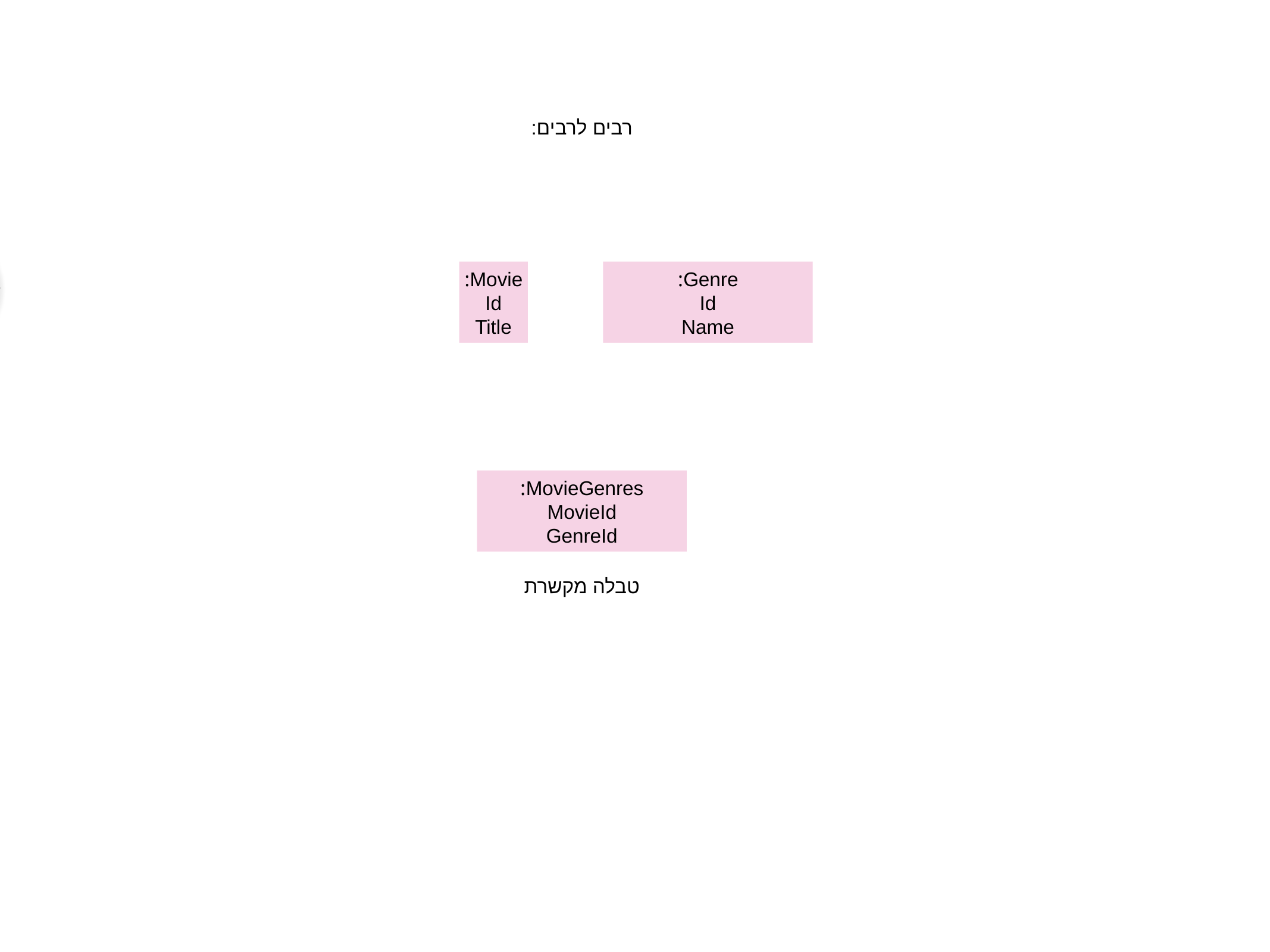

רבים לרבים:
Movie:
Id
Title
Genre:
Id
Name
MovieGenres:
MovieId
GenreId
טבלה מקשרת